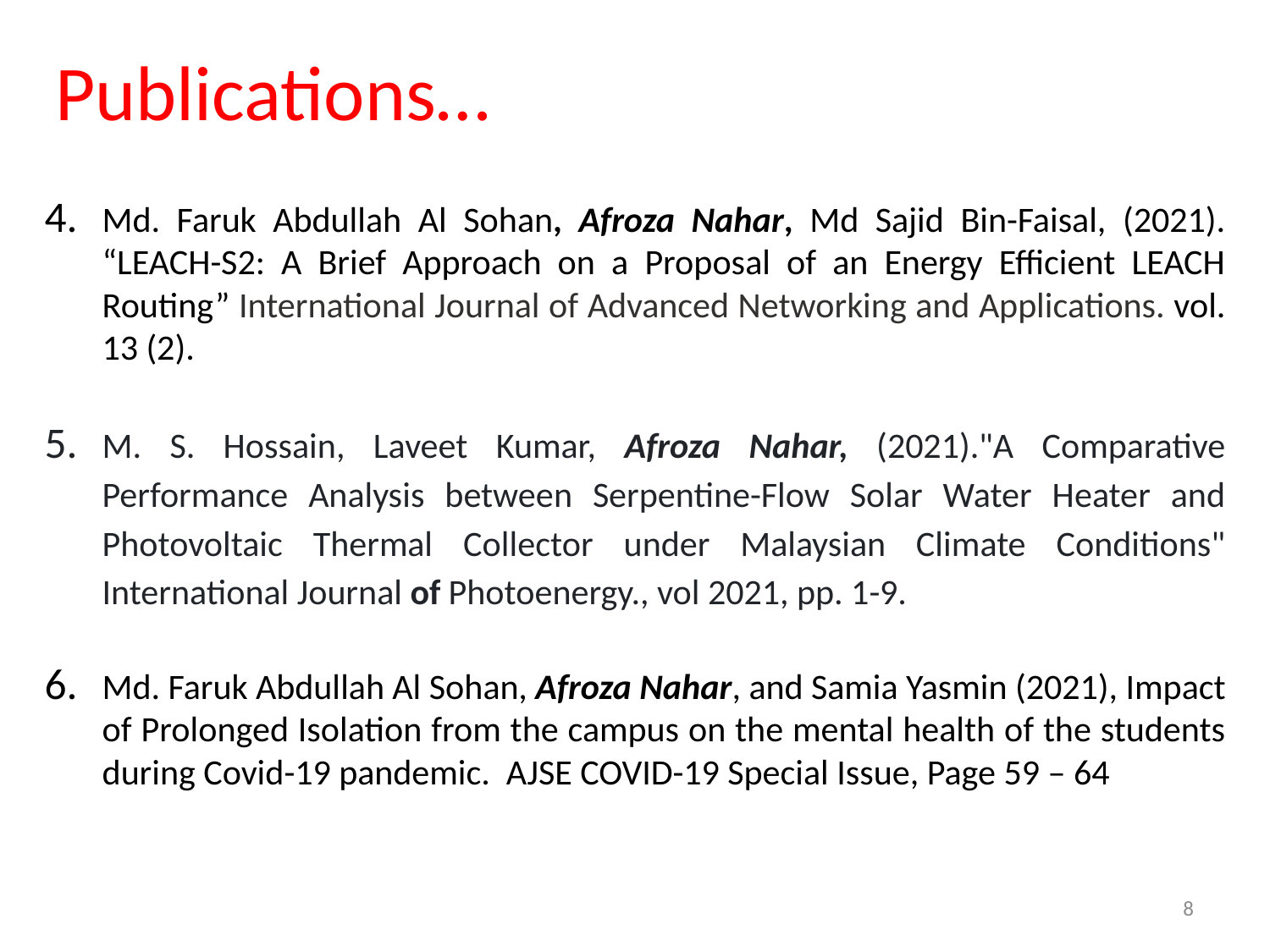

# Publications…
Md. Faruk Abdullah Al Sohan, Afroza Nahar, Md Sajid Bin-Faisal, (2021). “LEACH-S2: A Brief Approach on a Proposal of an Energy Efficient LEACH Routing” International Journal of Advanced Networking and Applications. vol. 13 (2).

M. S. Hossain, Laveet Kumar, Afroza Nahar, (2021)."A Comparative Performance Analysis between Serpentine-Flow Solar Water Heater and Photovoltaic Thermal Collector under Malaysian Climate Conditions" International Journal of Photoenergy., vol 2021, pp. 1-9.

Md. Faruk Abdullah Al Sohan, Afroza Nahar, and Samia Yasmin (2021), Impact of Prolonged Isolation from the campus on the mental health of the students during Covid-19 pandemic.  AJSE COVID-19 Special Issue, Page 59 – 64

8